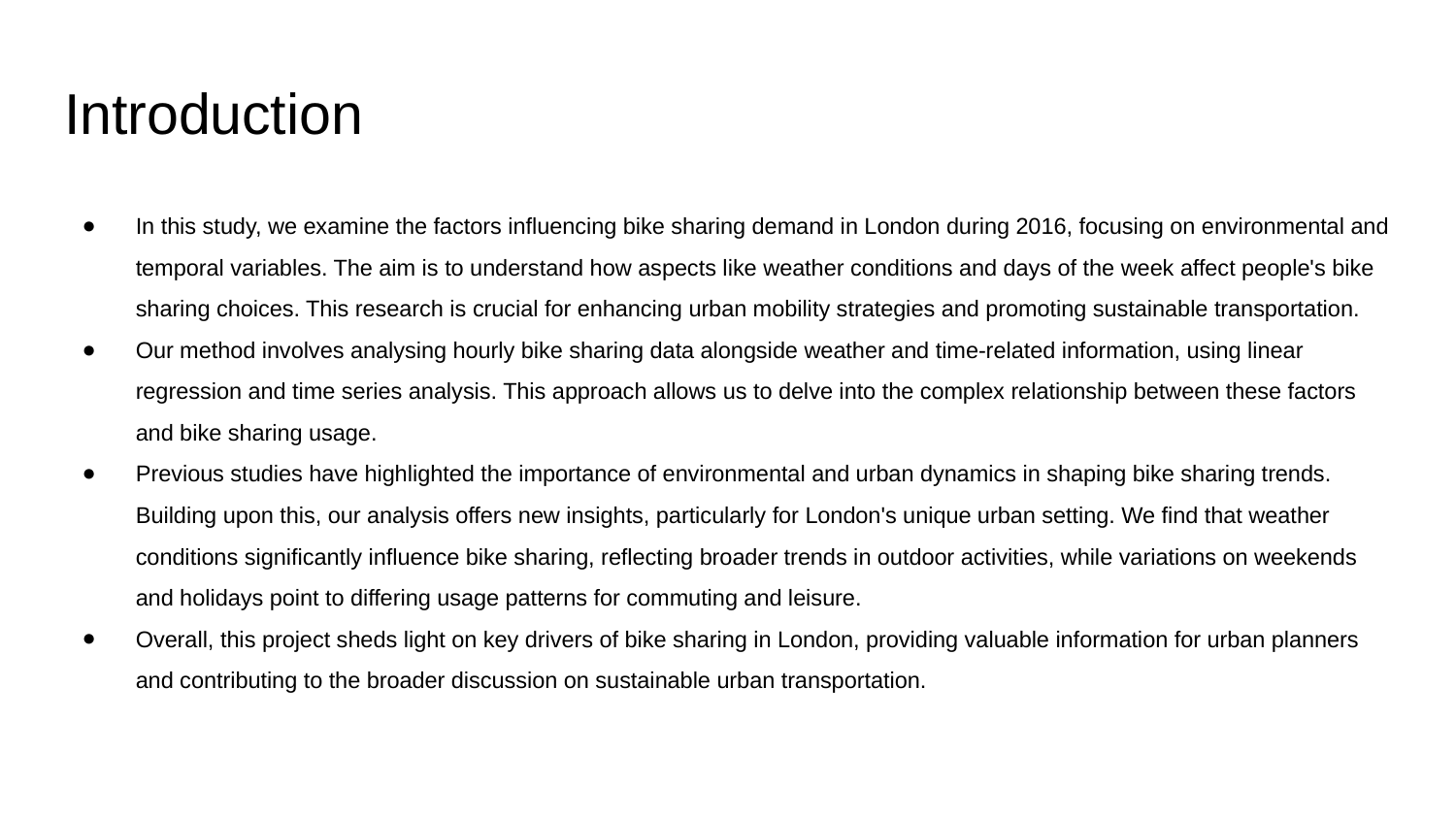

# Introduction
In this study, we examine the factors influencing bike sharing demand in London during 2016, focusing on environmental and temporal variables. The aim is to understand how aspects like weather conditions and days of the week affect people's bike sharing choices. This research is crucial for enhancing urban mobility strategies and promoting sustainable transportation.
Our method involves analysing hourly bike sharing data alongside weather and time-related information, using linear regression and time series analysis. This approach allows us to delve into the complex relationship between these factors and bike sharing usage.
Previous studies have highlighted the importance of environmental and urban dynamics in shaping bike sharing trends. Building upon this, our analysis offers new insights, particularly for London's unique urban setting. We find that weather conditions significantly influence bike sharing, reflecting broader trends in outdoor activities, while variations on weekends and holidays point to differing usage patterns for commuting and leisure.
Overall, this project sheds light on key drivers of bike sharing in London, providing valuable information for urban planners and contributing to the broader discussion on sustainable urban transportation.